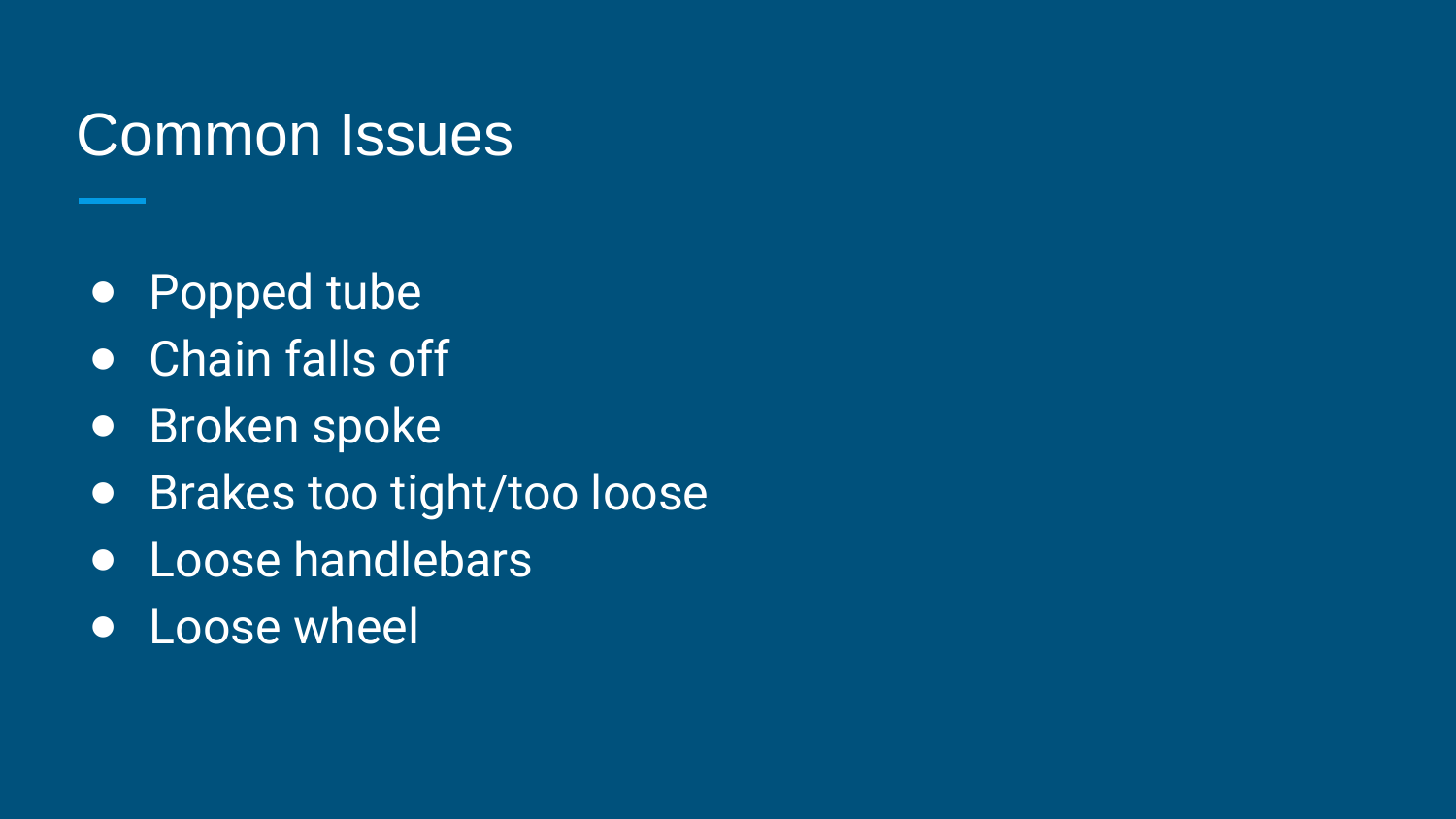

# Common Issues
Popped tube
Chain falls off
Broken spoke
Brakes too tight/too loose
Loose handlebars
Loose wheel